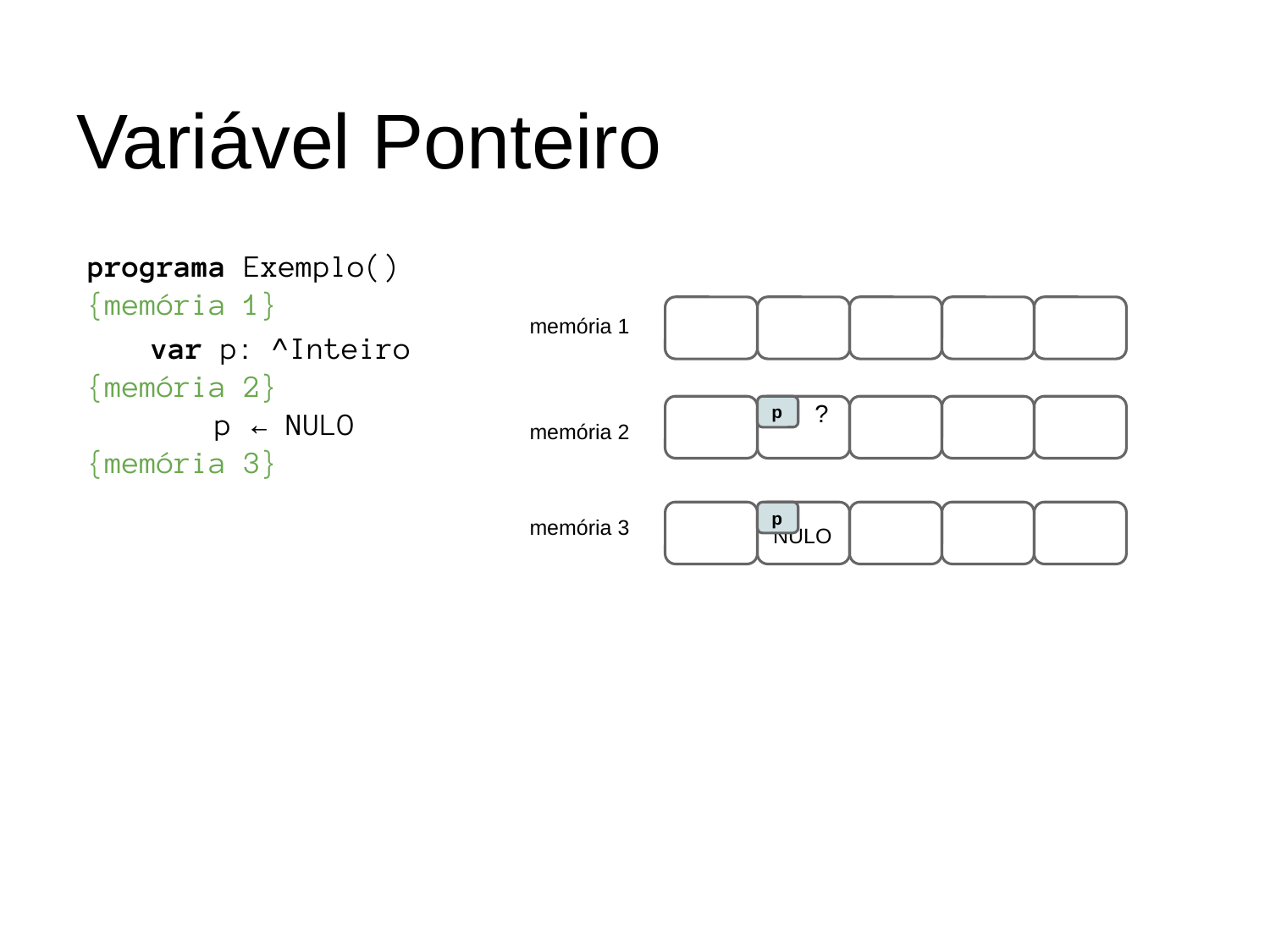

# Variável Ponteiro
programa Exemplo()
{memória 1}
var p: ^Inteiro
{memória 2}
	p ← NULO
{memória 3}

memória 1

      ?
p

memória 2
memória 3

      NULO
p